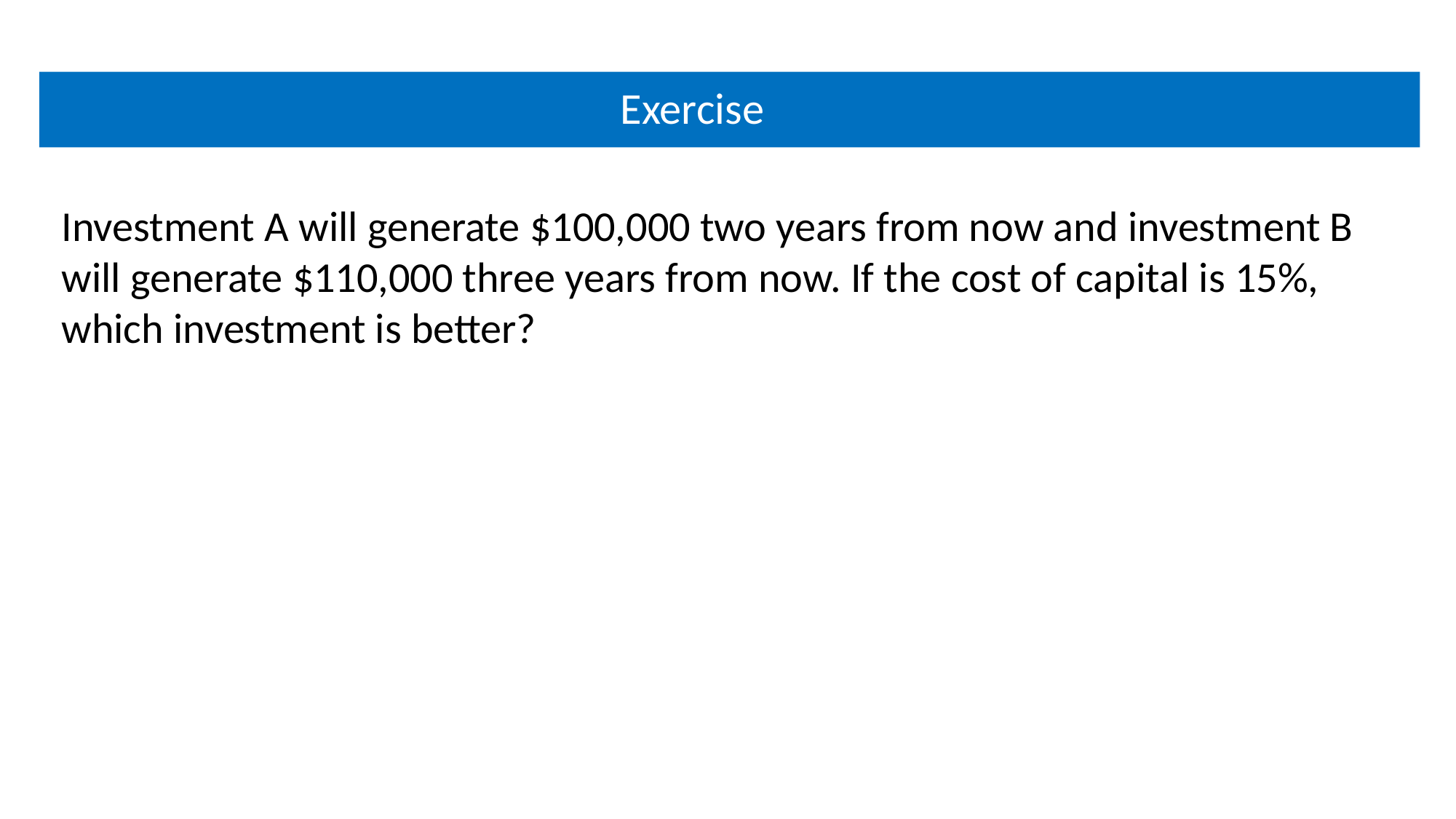

# Exercise
Investment A will generate $100,000 two years from now and investment B will generate $110,000 three years from now. If the cost of capital is 15%, which investment is better?